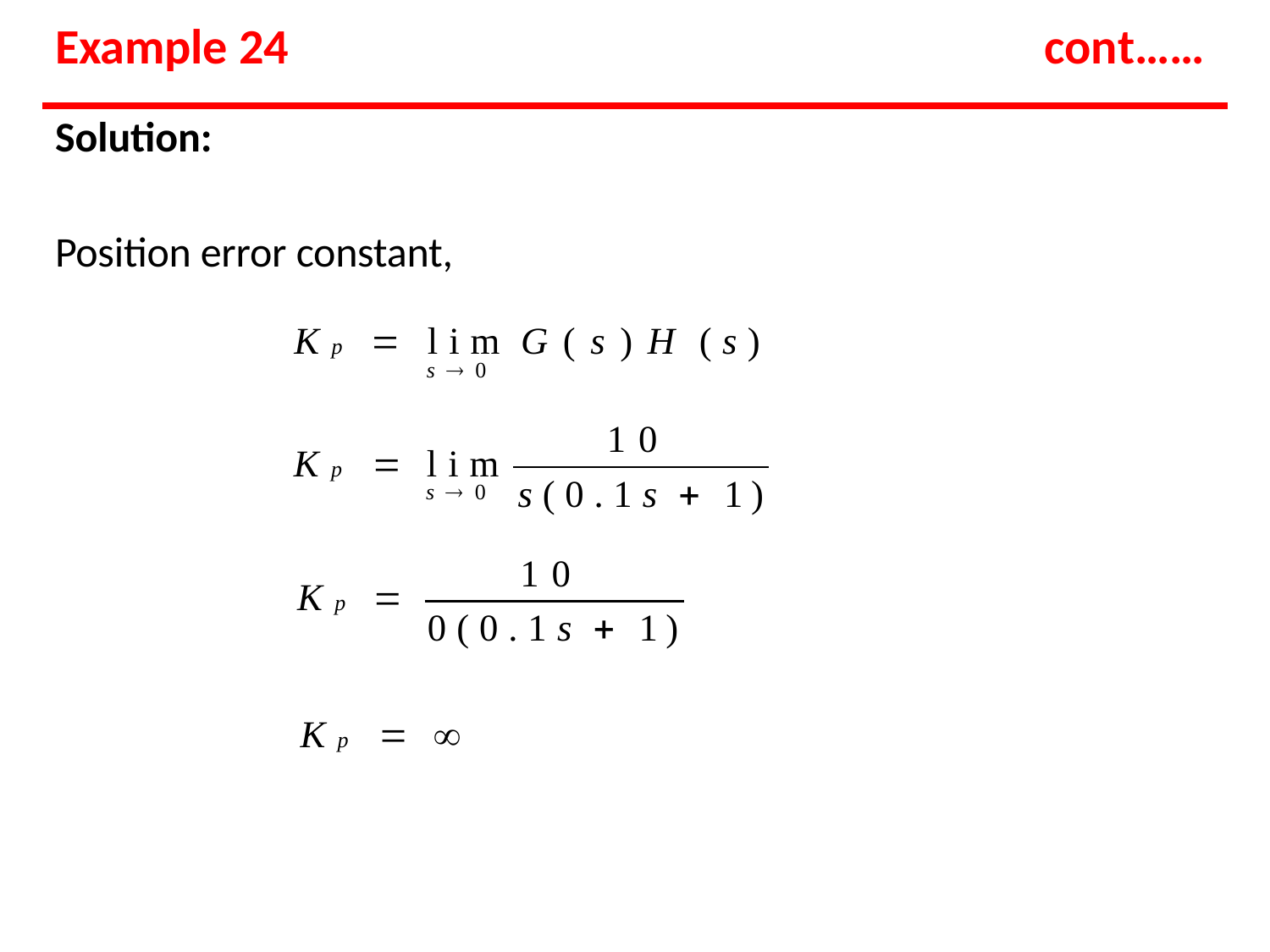

# Example 24
cont……

Solution:

Position error constant,

Kp = lim G(s)H (s)
s →0
10
Kp = lim
s(0.1s + 1)
10

s →0
Kp =
0(0.1s + 1)

Kp = ∞